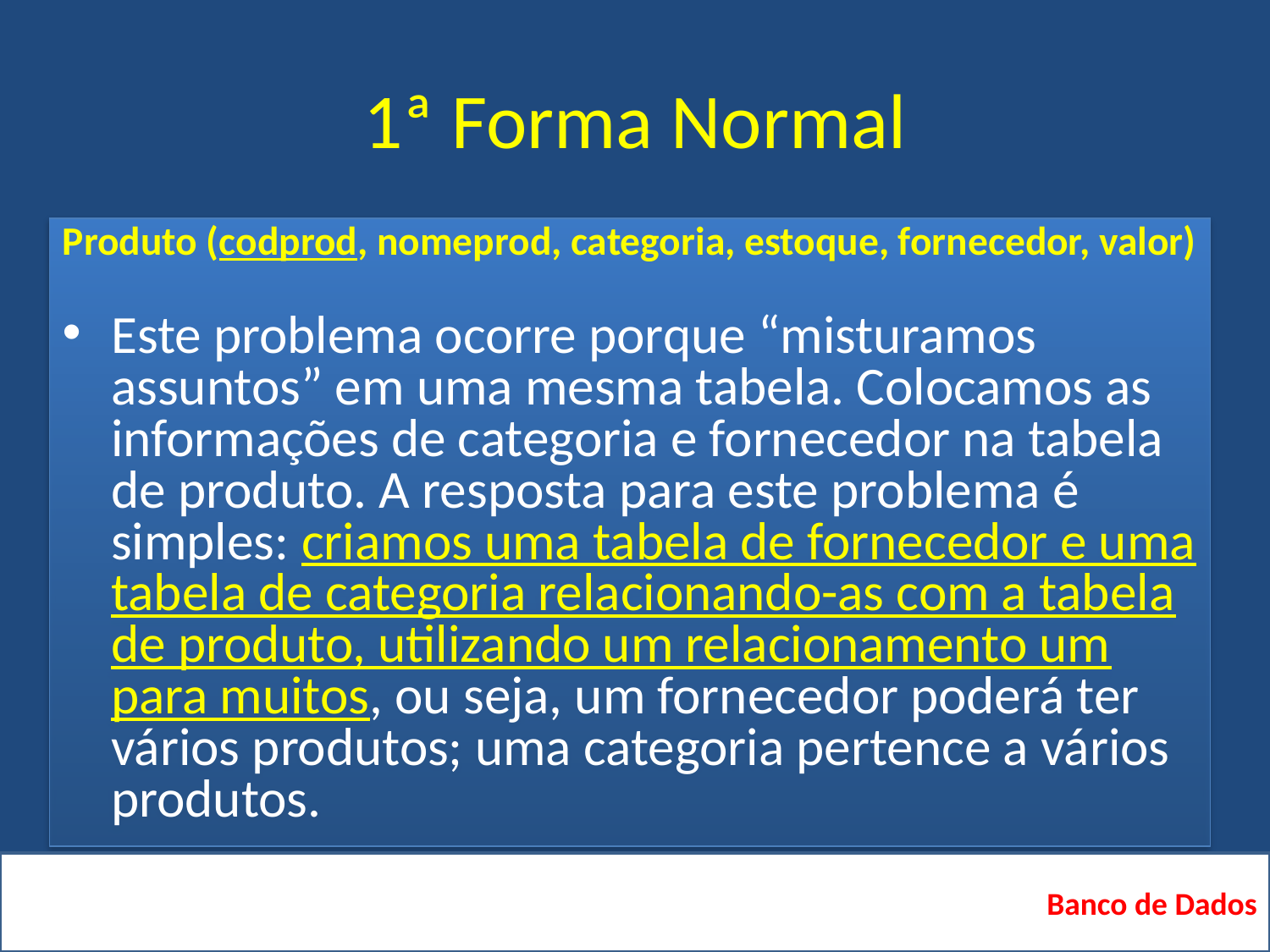

# 1ª Forma Normal
Produto (codprod, nomeprod, categoria, estoque, fornecedor, valor)

Este problema ocorre porque “misturamos assuntos” em uma mesma tabela. Colocamos as informações de categoria e fornecedor na tabela de produto. A resposta para este problema é simples: criamos uma tabela de fornecedor e uma tabela de categoria relacionando-as com a tabela de produto, utilizando um relacionamento um para muitos, ou seja, um fornecedor poderá ter vários produtos; uma categoria pertence a vários produtos.
Banco de Dados